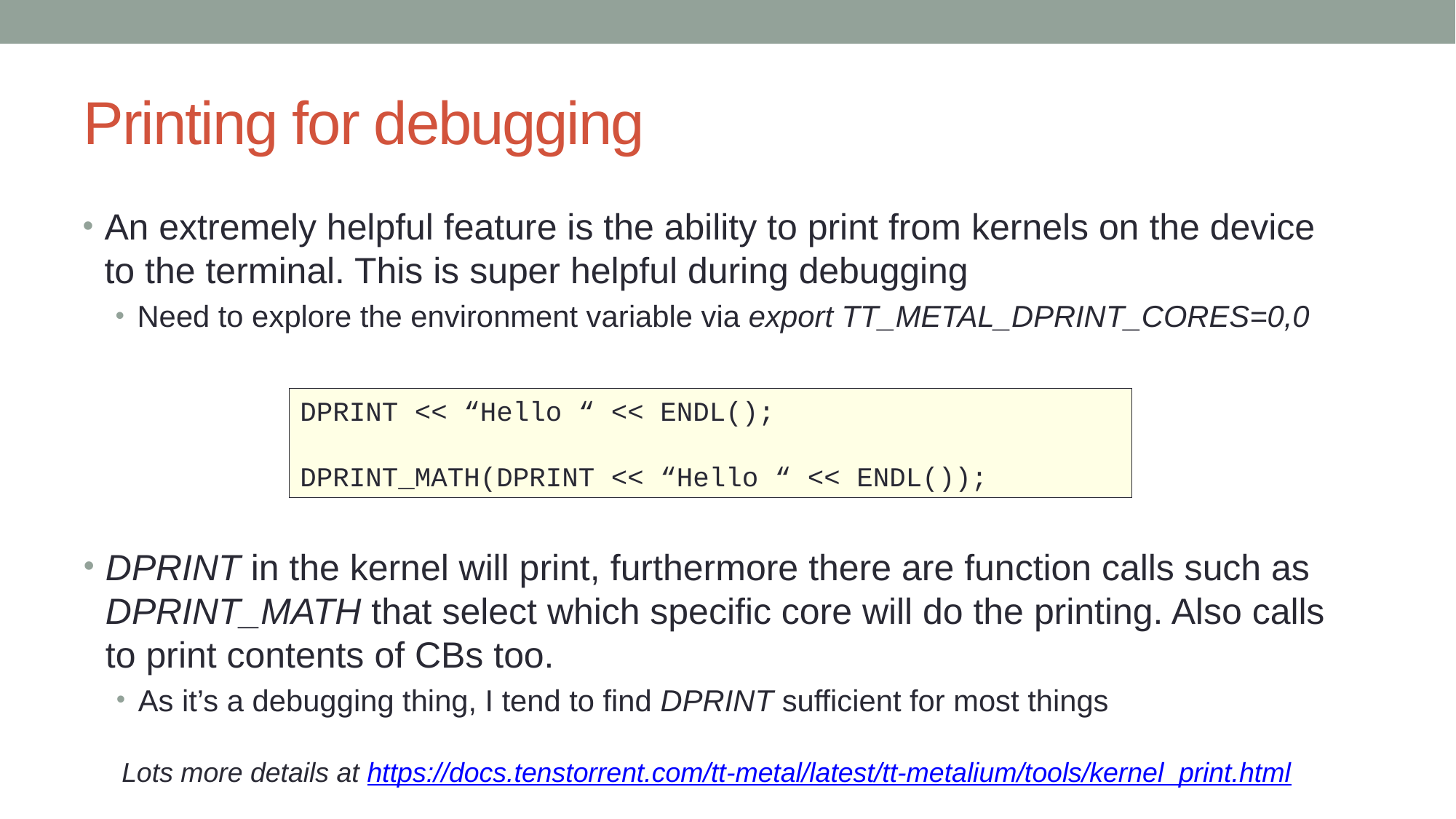

# Printing for debugging
An extremely helpful feature is the ability to print from kernels on the device to the terminal. This is super helpful during debugging
Need to explore the environment variable via export TT_METAL_DPRINT_CORES=0,0
DPRINT << “Hello “ << ENDL();

DPRINT_MATH(DPRINT << “Hello “ << ENDL());
DPRINT in the kernel will print, furthermore there are function calls such as DPRINT_MATH that select which specific core will do the printing. Also calls to print contents of CBs too.
As it’s a debugging thing, I tend to find DPRINT sufficient for most things
Lots more details at https://docs.tenstorrent.com/tt-metal/latest/tt-metalium/tools/kernel_print.html